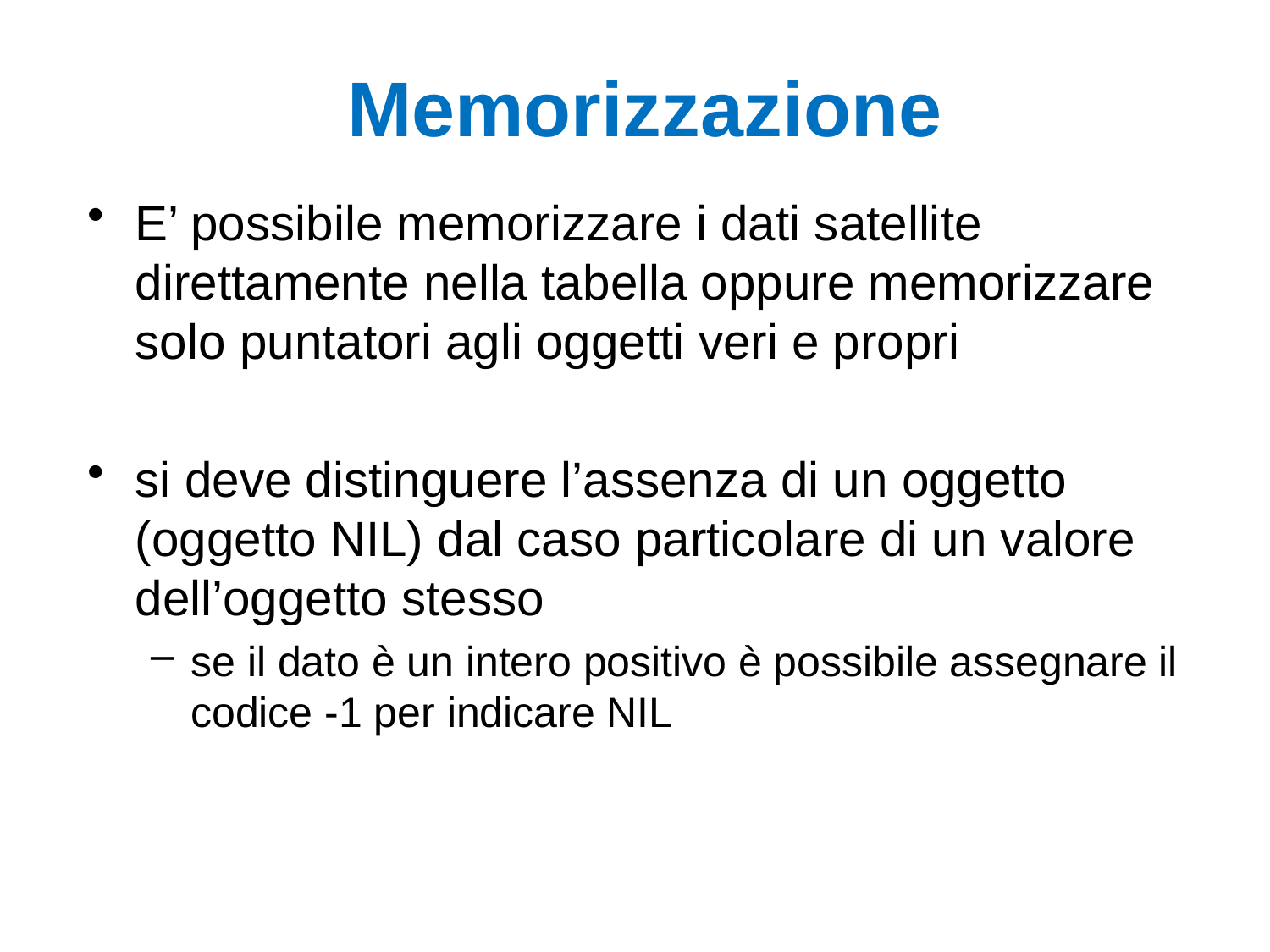

# Memorizzazione
E’ possibile memorizzare i dati satellite direttamente nella tabella oppure memorizzare solo puntatori agli oggetti veri e propri

si deve distinguere l’assenza di un oggetto (oggetto NIL) dal caso particolare di un valore dell’oggetto stesso
se il dato è un intero positivo è possibile assegnare il codice -1 per indicare NIL